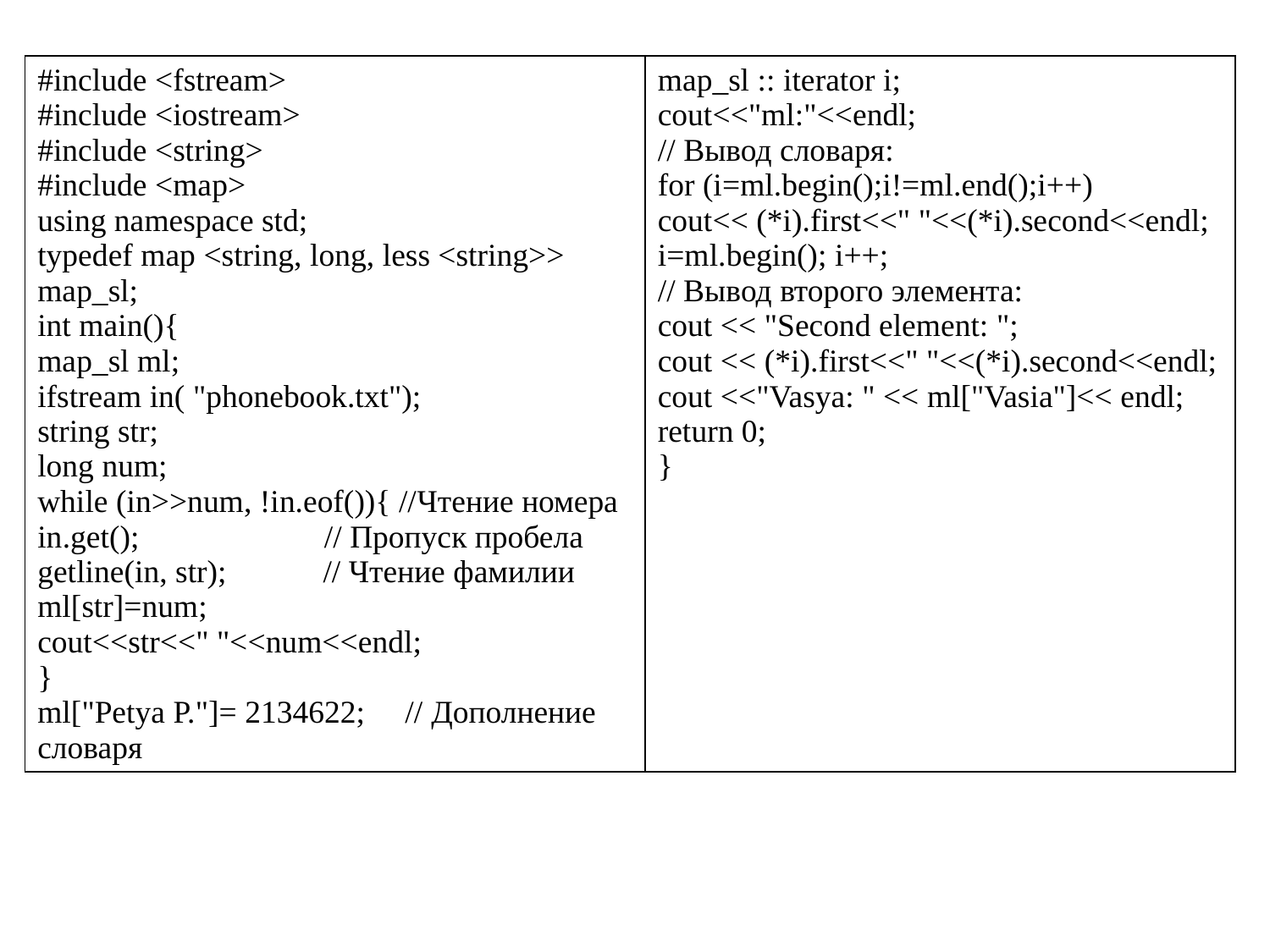

| #include <fstream> #include <iostream> #include <string> #include <map> using namespace std; typedef map <string, long, less <string>> map\_sl; int main(){ map\_sl ml; ifstream in( "phonebook.txt"); string str; long num; while (in>>num, !in.eof()){ //Чтение номера in.get(); // Пропуск пробела getline(in, str); // Чтение фамилии ml[str]=num; cout<<str<<" "<<num<<endl; } ml["Petya P."]= 2134622; // Дополнение словаря | map\_sl :: iterator i; cout<<"ml:"<<endl; // Вывод словаря: for (i=ml.begin();i!=ml.end();i++) cout<< (\*i).first<<" "<<(\*i).second<<endl; i=ml.begin(); i++; // Вывод второго элемента: cout << "Second element: "; cout << (\*i).first<<" "<<(\*i).second<<endl; cout <<"Vasya: " << ml["Vasia"]<< endl; return 0; } |
| --- | --- |